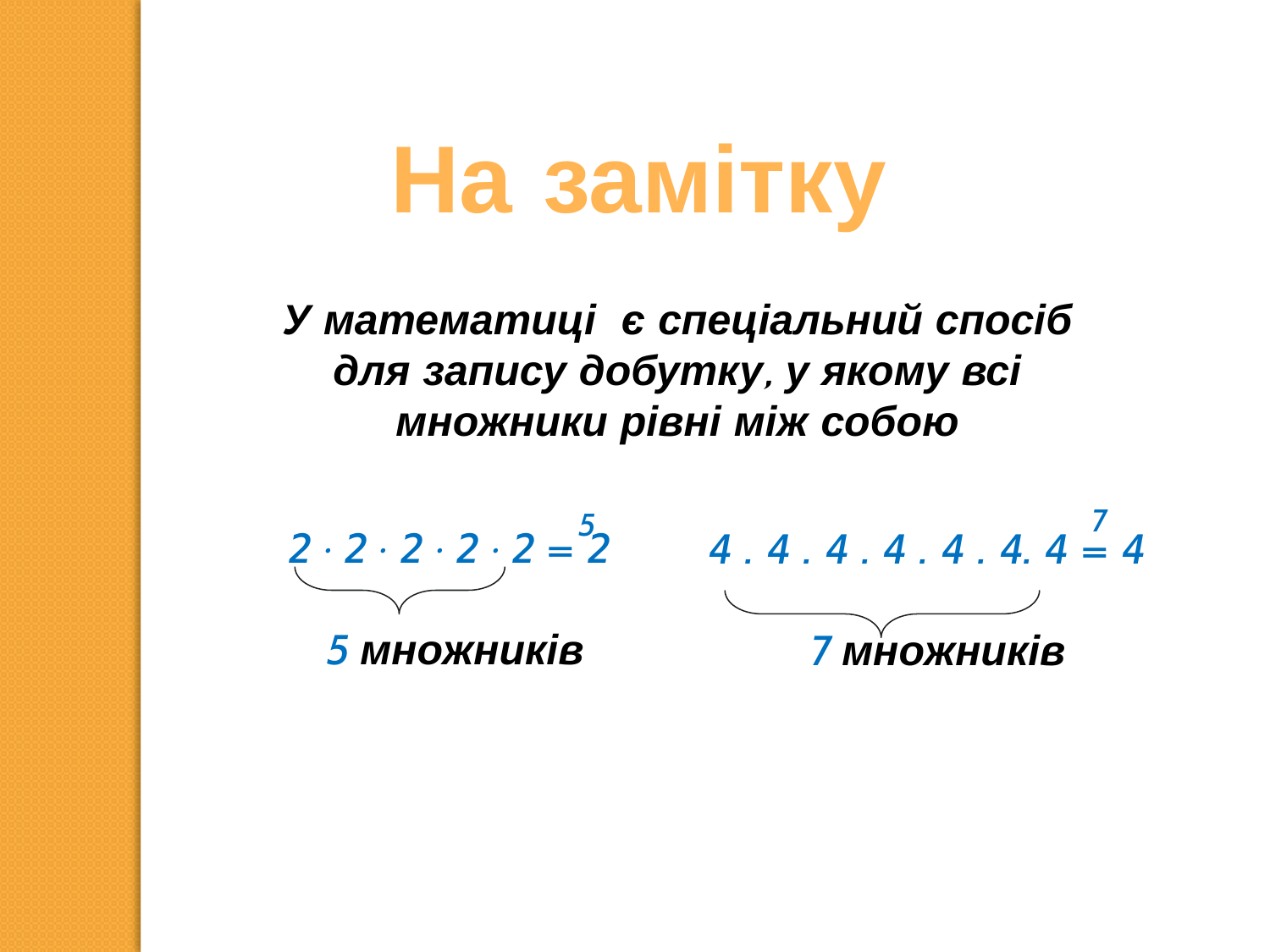

На замітку
У математиці  є спеціальний спосіб для запису добутку, у якому всі множники рівні між собою

7
5
2 · 2 · 2 · 2 · 2 = 2

   5 множників
4 . 4 . 4 . 4 . 4 . 4. 4 = 4

        7 множників